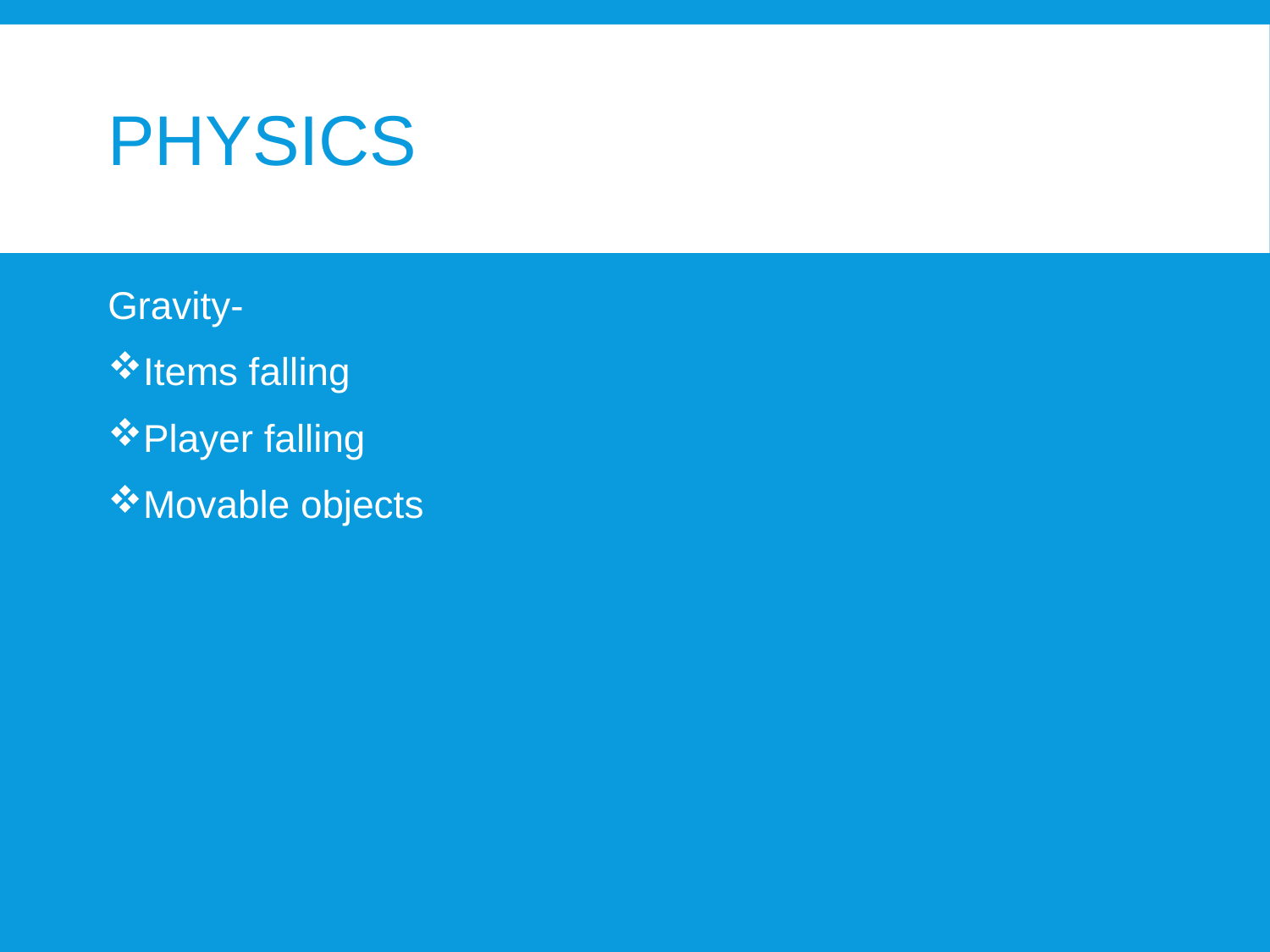

# Physics
Gravity-
Items falling
Player falling
Movable objects